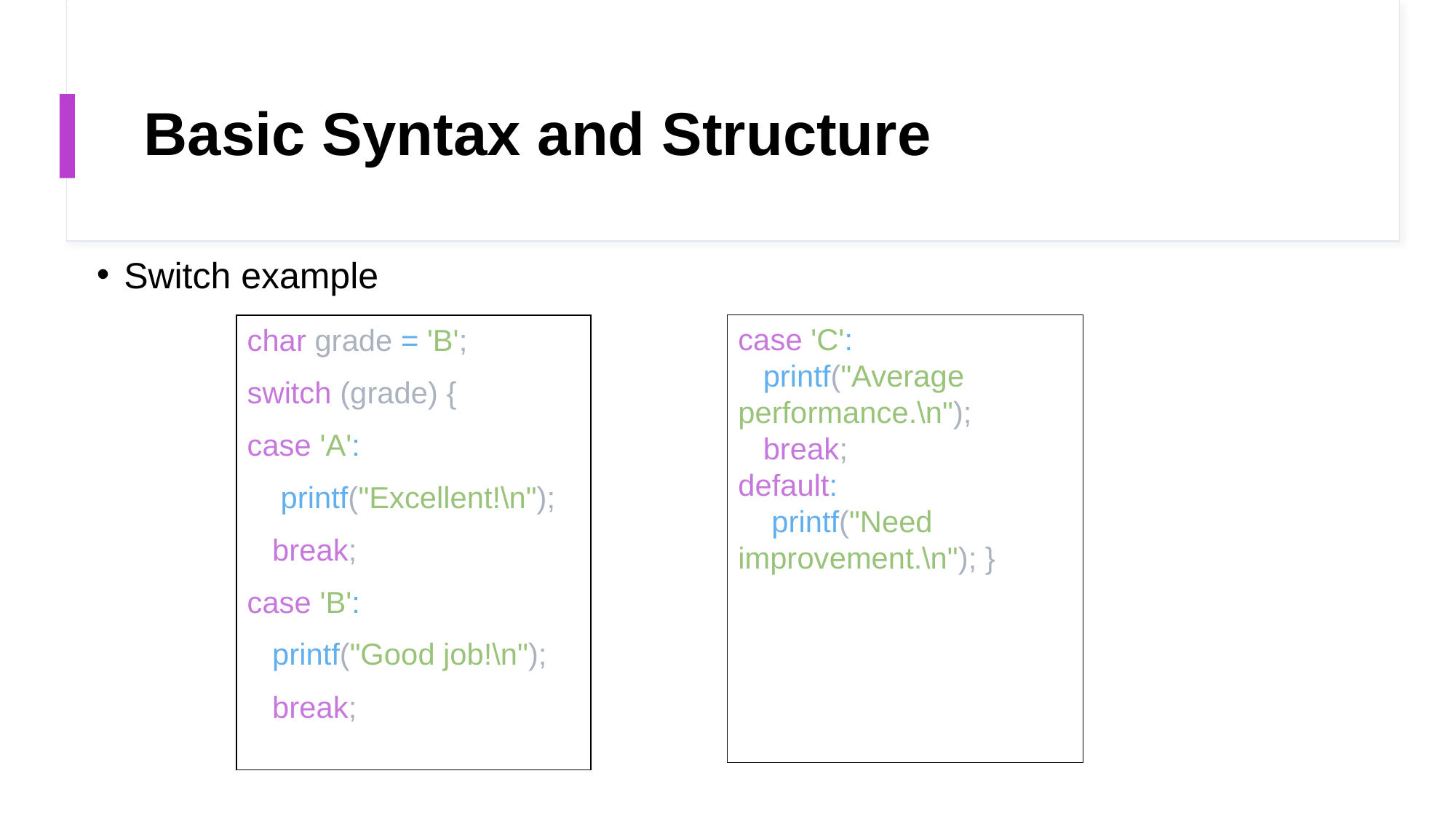

# Basic Syntax and Structure
Switch example
case 'C': ​
   printf("Average performance.\n"); ​
   break; ​
default: ​
    printf("Need improvement.\n"); }

| char grade = 'B';  switch (grade) {  case 'A':      printf("Excellent!\n");     break;  case 'B':     printf("Good job!\n");     break; |
| --- |